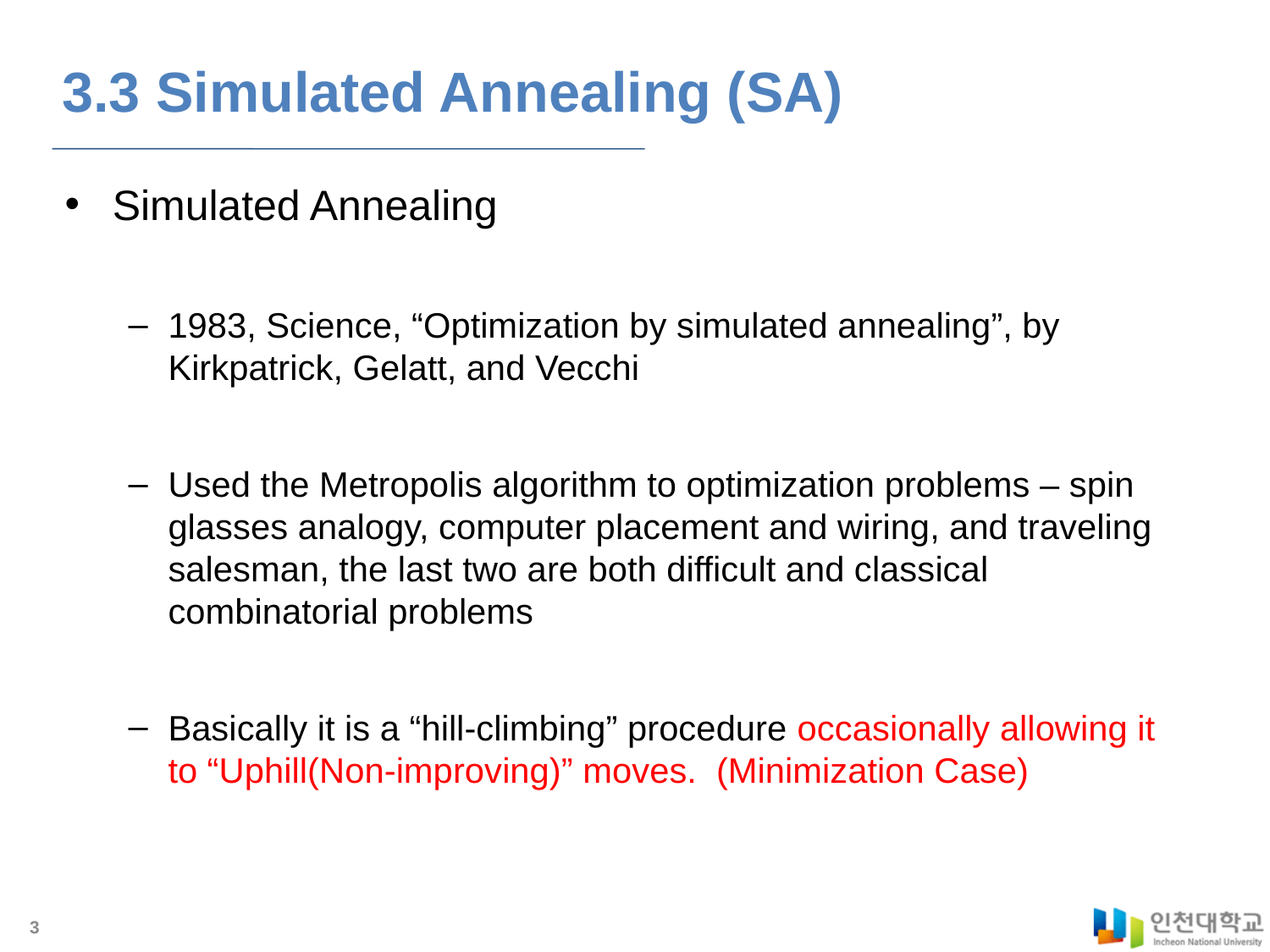

# 3.3 Simulated Annealing (SA)
Simulated Annealing

1983, Science, “Optimization by simulated annealing”, by Kirkpatrick, Gelatt, and Vecchi

Used the Metropolis algorithm to optimization problems – spin glasses analogy, computer placement and wiring, and traveling salesman, the last two are both difficult and classical combinatorial problems

Basically it is a “hill-climbing” procedure occasionally allowing it to “Uphill(Non-improving)” moves.  (Minimization Case)

3